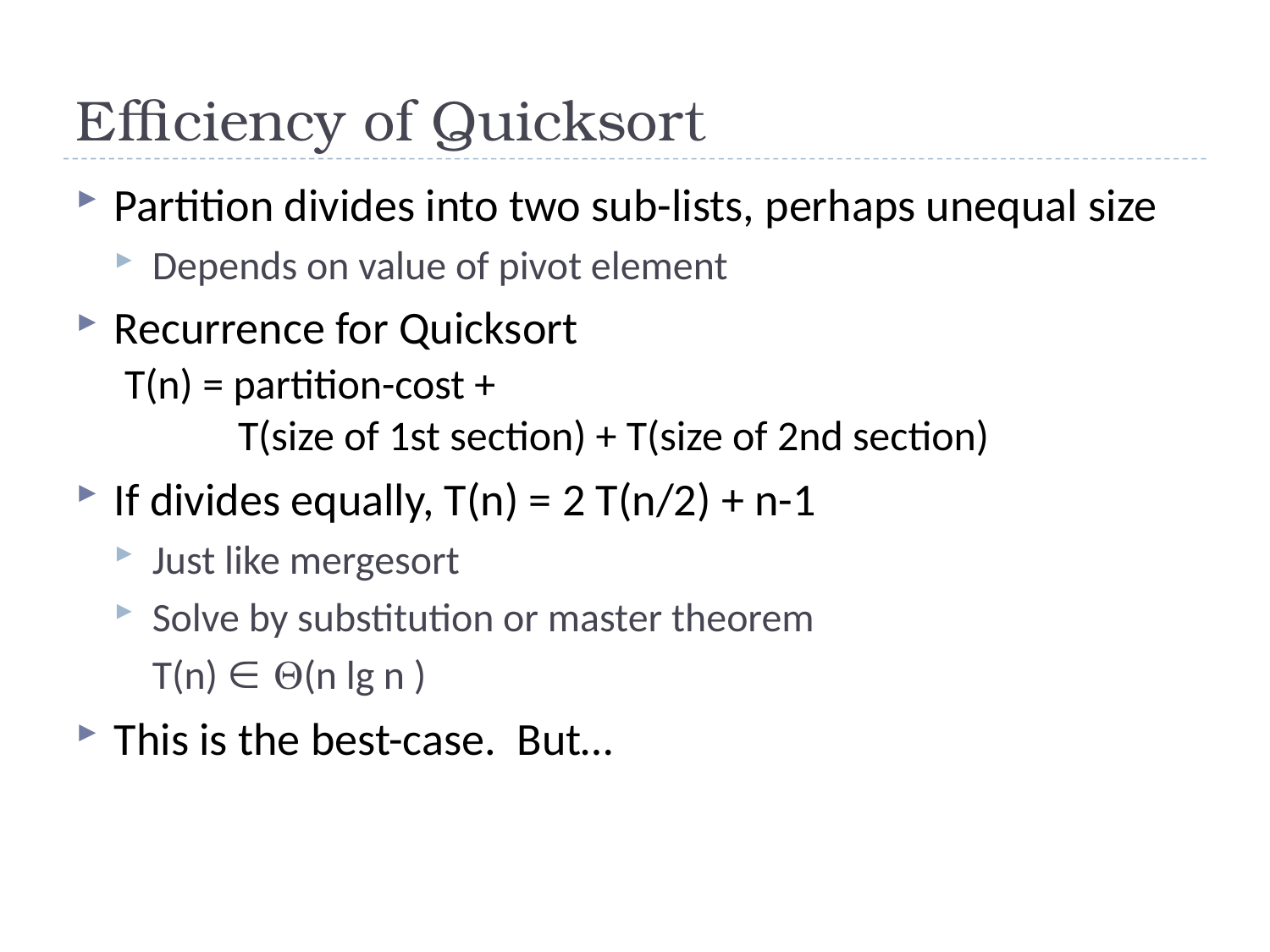

# Efficiency of Quicksort
Partition divides into two sub-lists, perhaps unequal size
Depends on value of pivot element
Recurrence for Quicksort
 T(n) = partition-cost +
             T(size of 1st section) + T(size of 2nd section)
If divides equally, T(n) = 2 T(n/2) + n-1
Just like mergesort
Solve by substitution or master theorem
T(n) ∈ Θ(n lg n )
This is the best-case.  But…